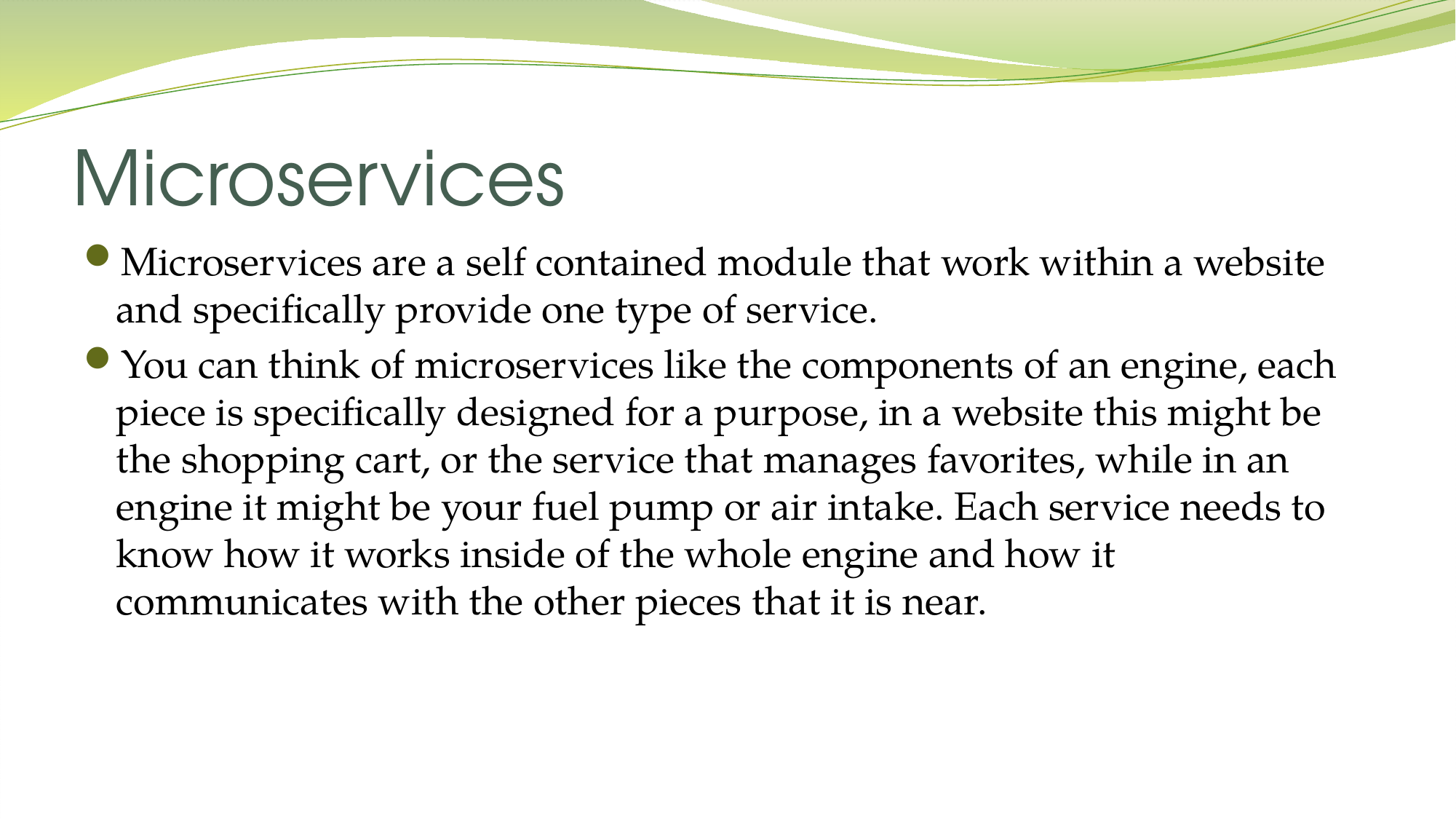

# Microservices
Microservices are a self contained module that work within a website and specifically provide one type of service.
You can think of microservices like the components of an engine, each piece is specifically designed for a purpose, in a website this might be the shopping cart, or the service that manages favorites, while in an engine it might be your fuel pump or air intake. Each service needs to know how it works inside of the whole engine and how it communicates with the other pieces that it is near.